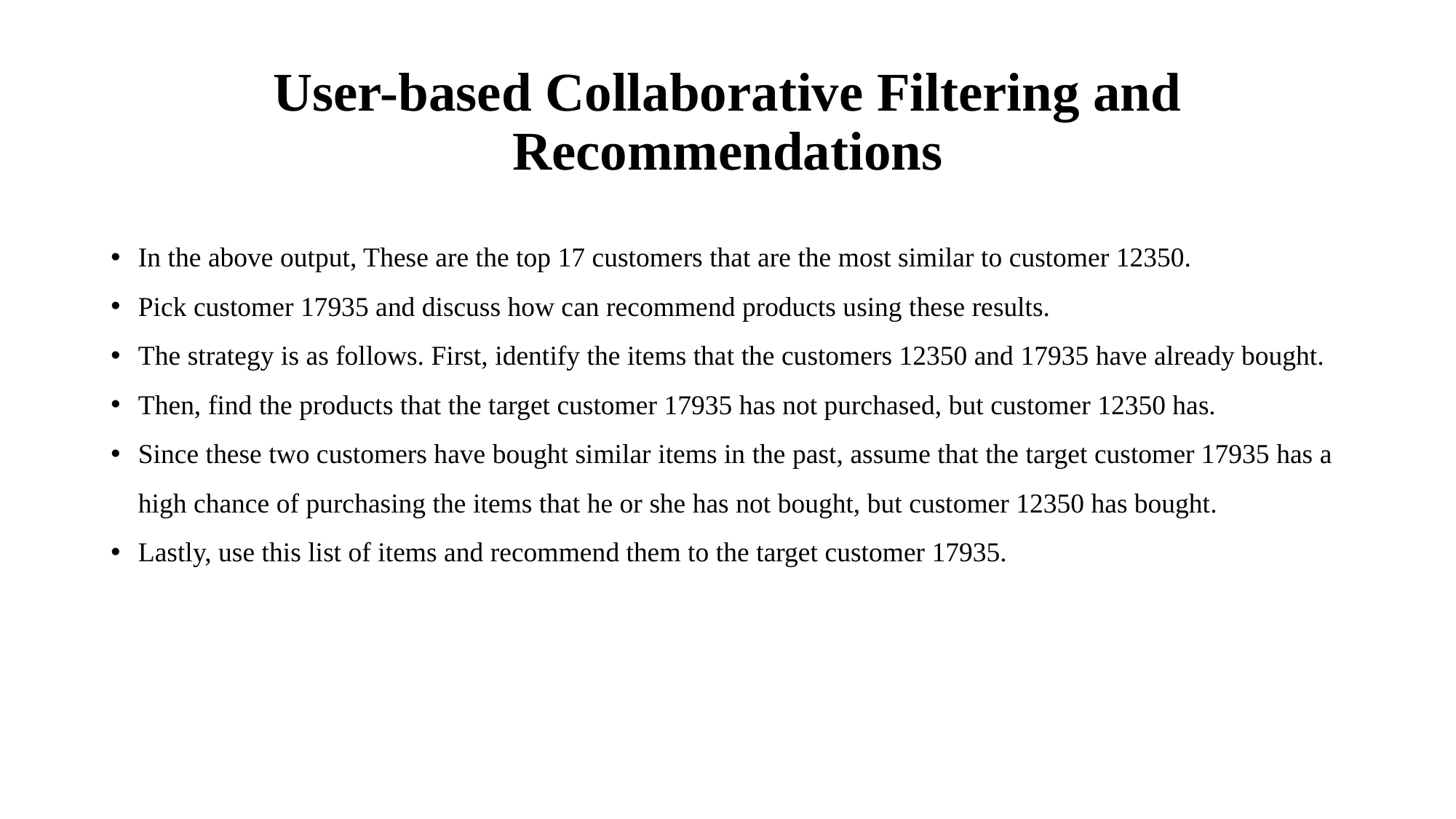

# User-based Collaborative Filtering and Recommendations
In the above output, These are the top 17 customers that are the most similar to customer 12350.
Pick customer 17935 and discuss how can recommend products using these results.
The strategy is as follows. First, identify the items that the customers 12350 and 17935 have already bought.
Then, find the products that the target customer 17935 has not purchased, but customer 12350 has.
Since these two customers have bought similar items in the past, assume that the target customer 17935 has a high chance of purchasing the items that he or she has not bought, but customer 12350 has bought.
Lastly, use this list of items and recommend them to the target customer 17935.